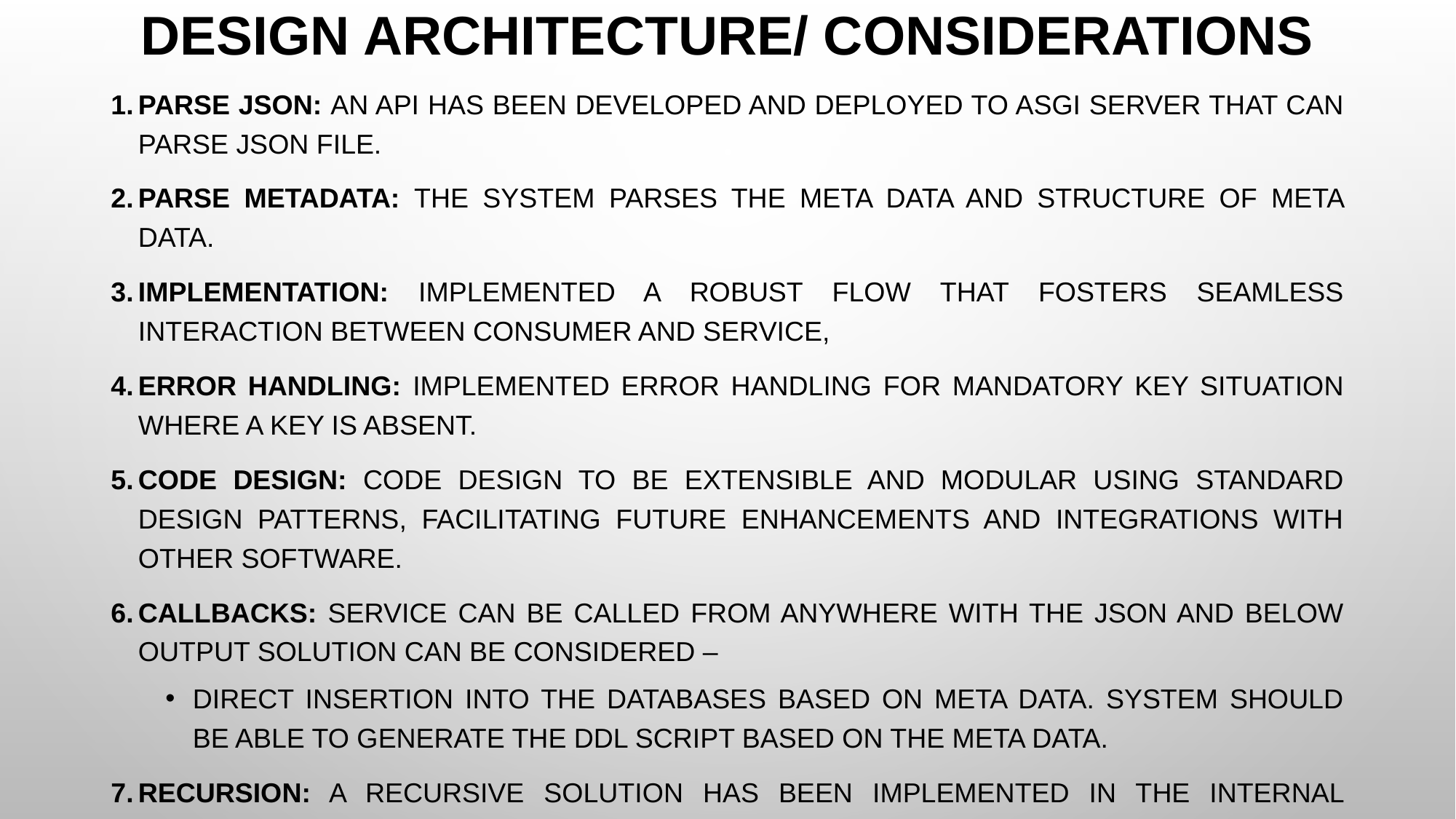

# Design Architecture/ Considerations
Parse JSON: An API has been developed and deployed to ASGI server that can parse JSON file.
Parse Metadata: The system parses the meta data and structure of meta data.
Implementation: Implemented a robust flow that fosters seamless interaction between consumer and service,
Error handling: implemented error handling for MANDATORY KEY situation where a KEY is absent.
Code Design: Code design to be extensible and modular using standard design patterns, facilitating future enhancements and integrations with other software.
Callbacks: Service can be called from anywhere with the JSON and below output solution can be considered –
Direct insertion into the databases based on meta data. System should be able to generate the DDL script based on the meta data.
Recursion: A recursive solution has been implemented in the internal parsing solution.
Future Plans:
1. Scalability: Ability to handle scale. Target would be to handle 50K calls per hour